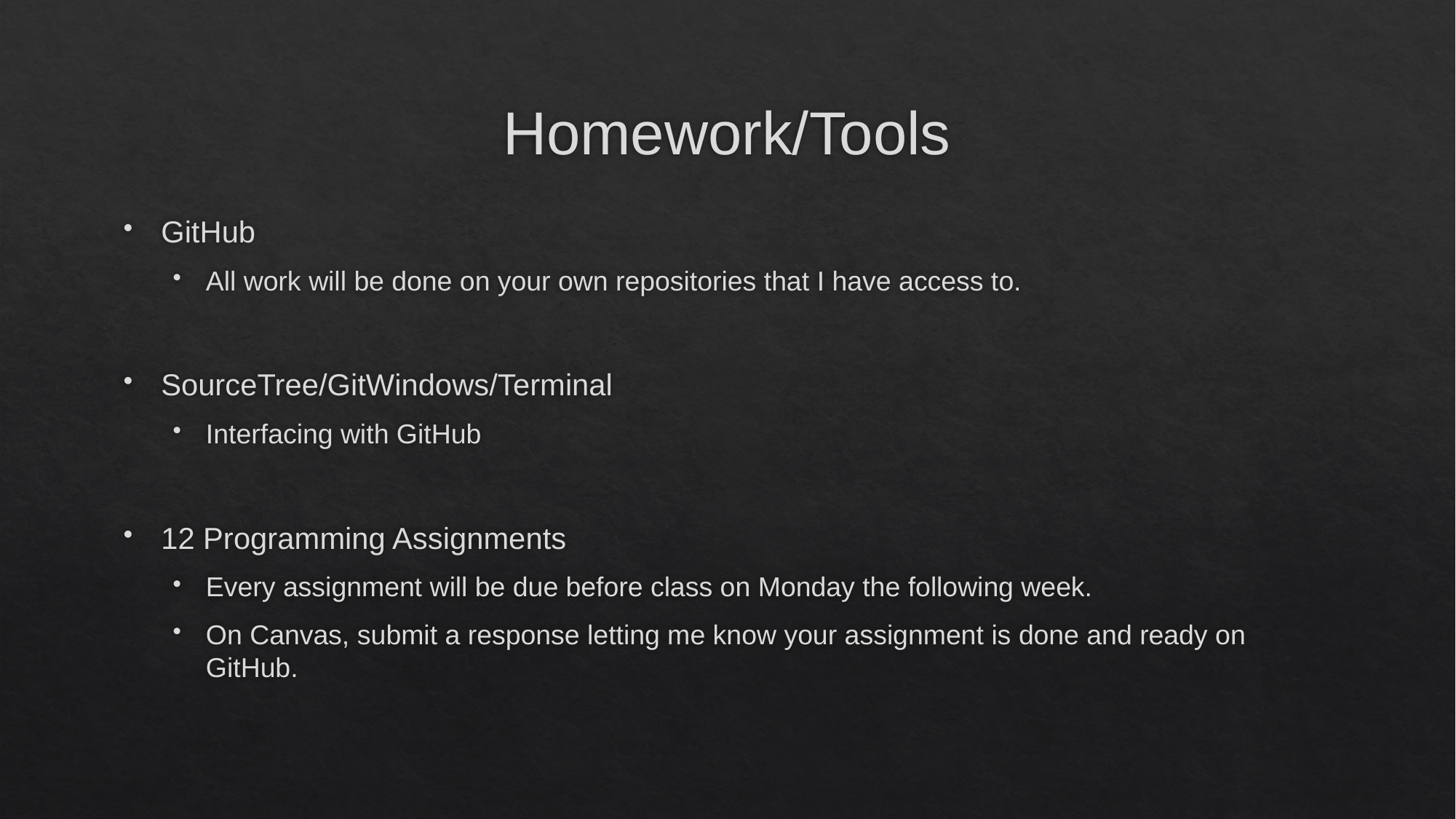

# Homework/Tools
GitHub
All work will be done on your own repositories that I have access to.

SourceTree/GitWindows/Terminal
Interfacing with GitHub

12 Programming Assignments
Every assignment will be due before class on Monday the following week.
On Canvas, submit a response letting me know your assignment is done and ready on GitHub.